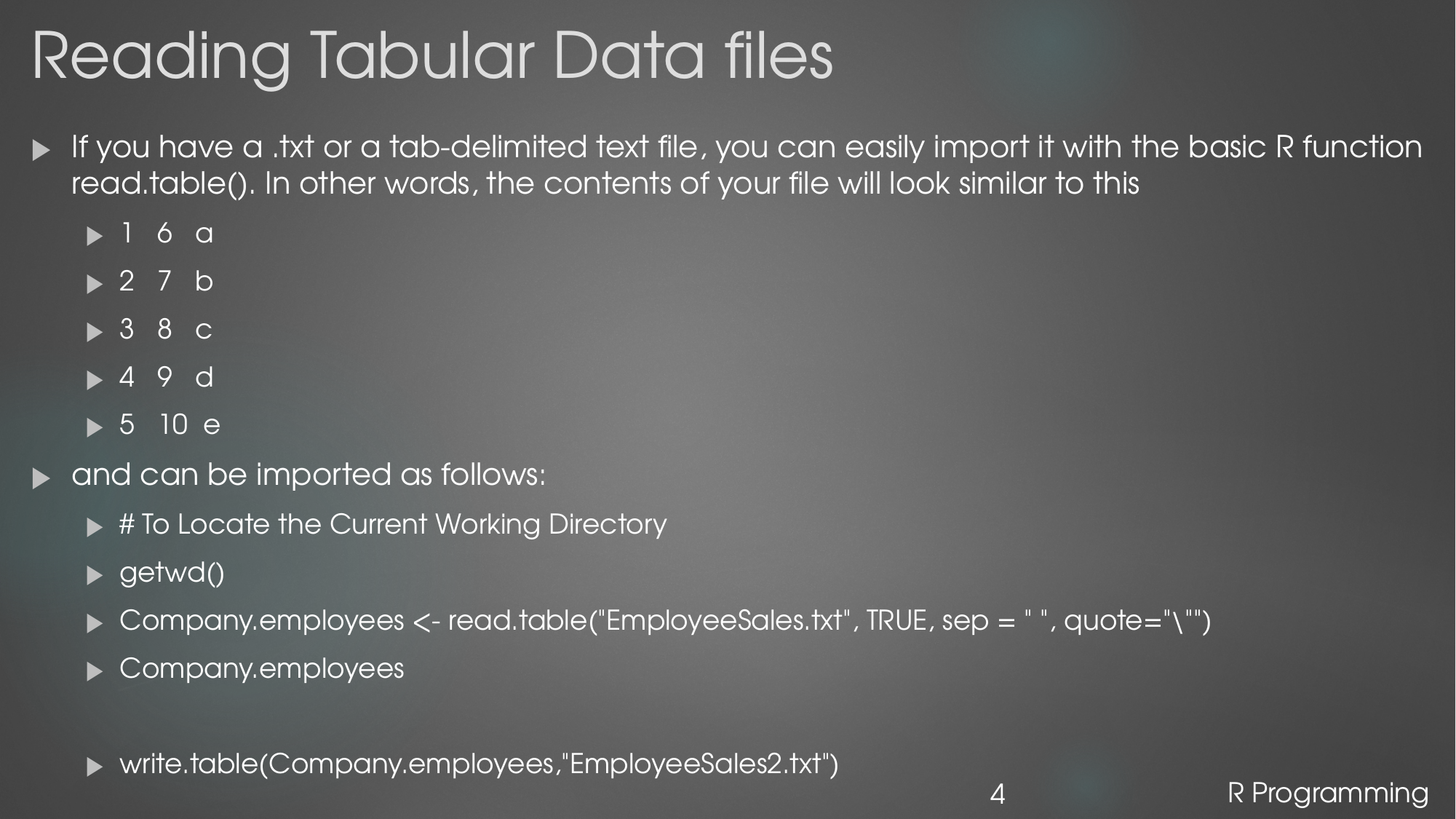

# Reading Tabular Data files
If you have a .txt or a tab-delimited text file, you can easily import it with the basic R function read.table(). In other words, the contents of your file will look similar to this
1   6   a
2   7   b
3   8   c
4   9   d
5   10  e
and can be imported as follows:
# To Locate the Current Working Directory
getwd()
Company.employees <- read.table("EmployeeSales.txt", TRUE, sep = " ", quote="\"")
Company.employees

write.table(Company.employees,"EmployeeSales2.txt")

R Programming
4